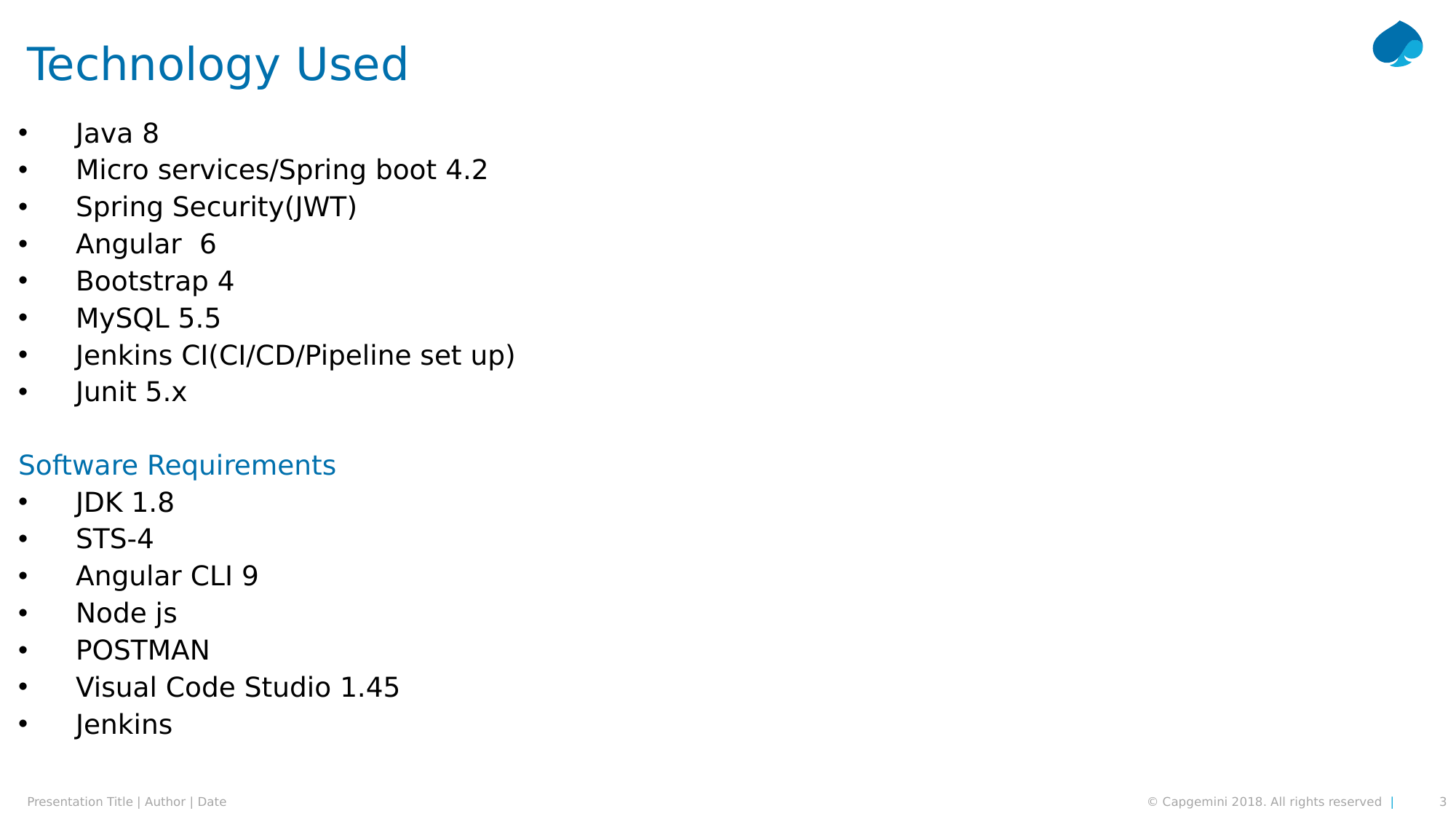

# Technology Used
Java 8
Micro services/Spring boot 4.2
Spring Security(JWT)
Angular  6
Bootstrap 4
MySQL 5.5
Jenkins CI(CI/CD/Pipeline set up)
Junit 5.x

Software Requirements
JDK 1.8
STS-4
Angular CLI 9
Node js
POSTMAN
Visual Code Studio 1.45
Jenkins